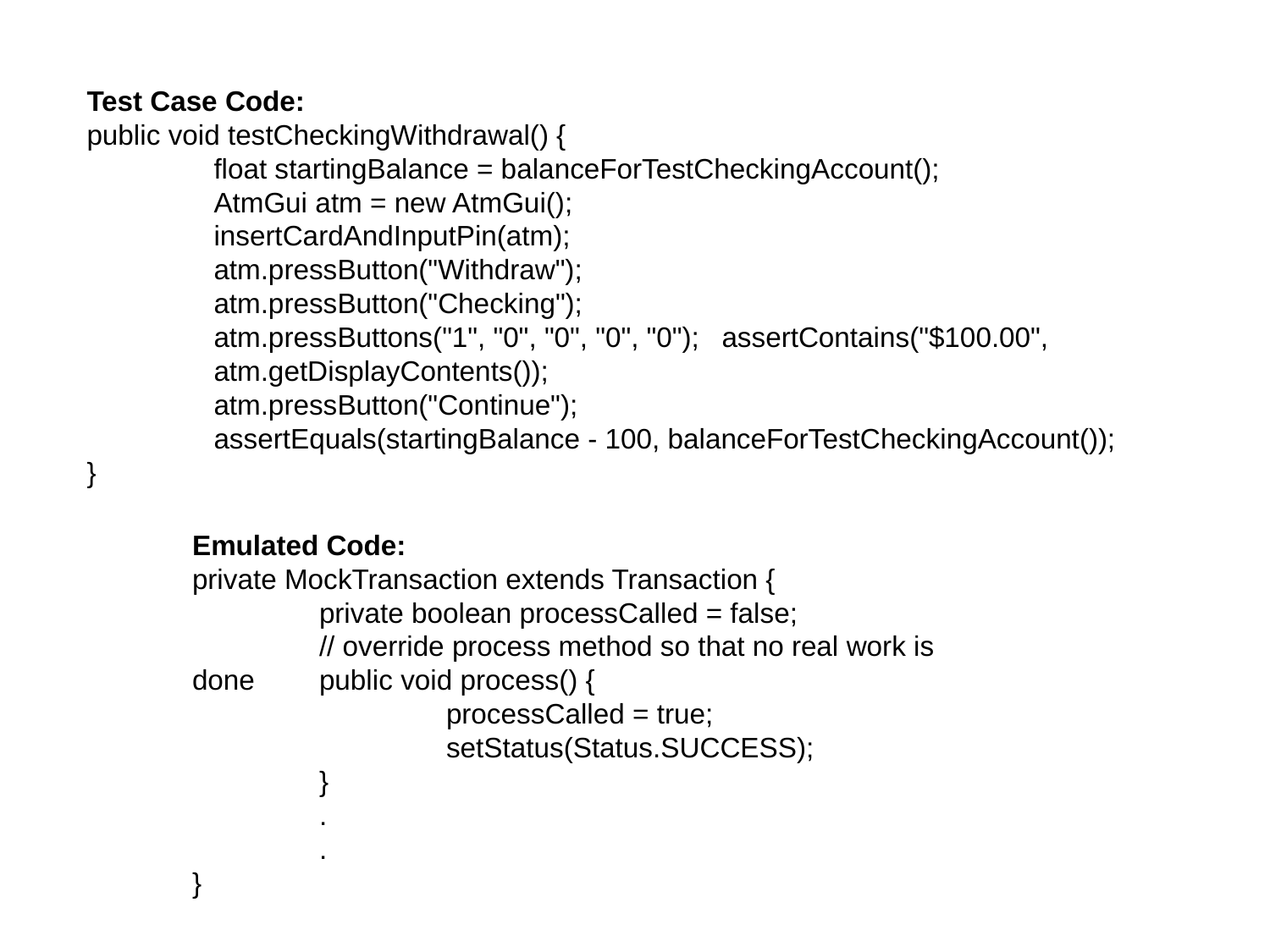

Test Case Code:
public void testCheckingWithdrawal() {
	float startingBalance = balanceForTestCheckingAccount();
	AtmGui atm = new AtmGui();
	insertCardAndInputPin(atm);
	atm.pressButton("Withdraw");
	atm.pressButton("Checking");
	atm.pressButtons("1", "0", "0", "0", "0"); 	assertContains("$100.00",
	atm.getDisplayContents());
	atm.pressButton("Continue");
	assertEquals(startingBalance - 100, balanceForTestCheckingAccount());
}
Emulated Code:
private MockTransaction extends Transaction {
	private boolean processCalled = false;
	// override process method so that no real work is done 	public void process() {
		processCalled = true;
		setStatus(Status.SUCCESS);
	}
	.
	.
}